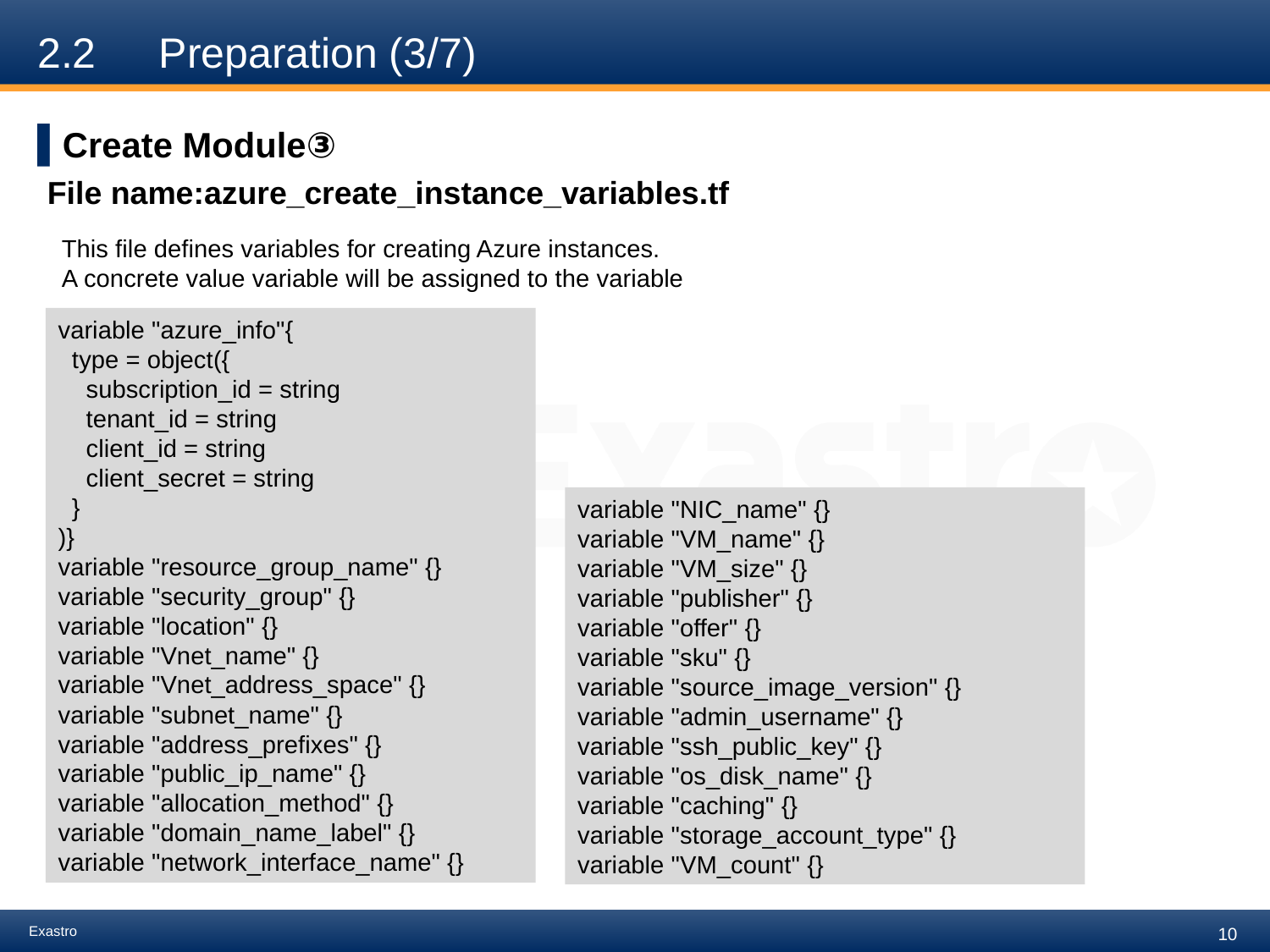

# 2.2　Preparation (3/7)
Create Module③

File name:azure_create_instance_variables.tf
This file defines variables for creating Azure instances.
A concrete value variable will be assigned to the variable
variable "azure_info"{
  type = object({
    subscription_id = string
    tenant_id = string
    client_id = string
    client_secret = string
  }
)}
variable "resource_group_name" {}
variable "security_group" {}
variable "location" {}
variable "Vnet_name" {}
variable "Vnet_address_space" {}
variable "subnet_name" {}
variable "address_prefixes" {}
variable "public_ip_name" {}
variable "allocation_method" {}
variable "domain_name_label" {}
variable "network_interface_name" {}
variable "NIC_name" {}
variable "VM_name" {}
variable "VM_size" {}
variable "publisher" {}
variable "offer" {}
variable "sku" {}
variable "source_image_version" {}
variable "admin_username" {}
variable "ssh_public_key" {}
variable "os_disk_name" {}
variable "caching" {}
variable "storage_account_type" {}
variable "VM_count" {}